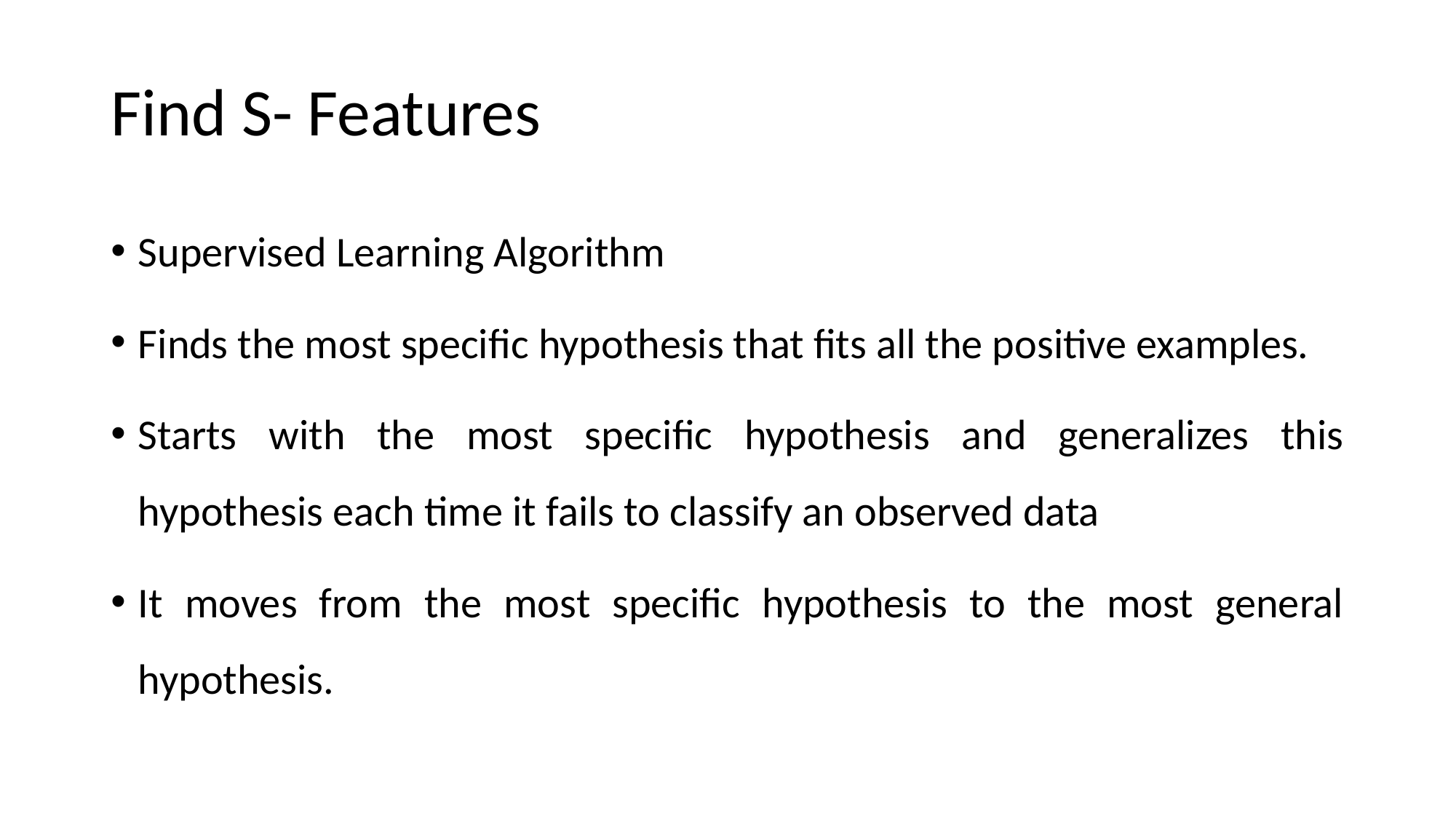

# Find S- Features
Supervised Learning Algorithm
Finds the most specific hypothesis that fits all the positive examples.
Starts with the most specific hypothesis and generalizes this hypothesis each time it fails to classify an observed data
It moves from the most specific hypothesis to the most general hypothesis.